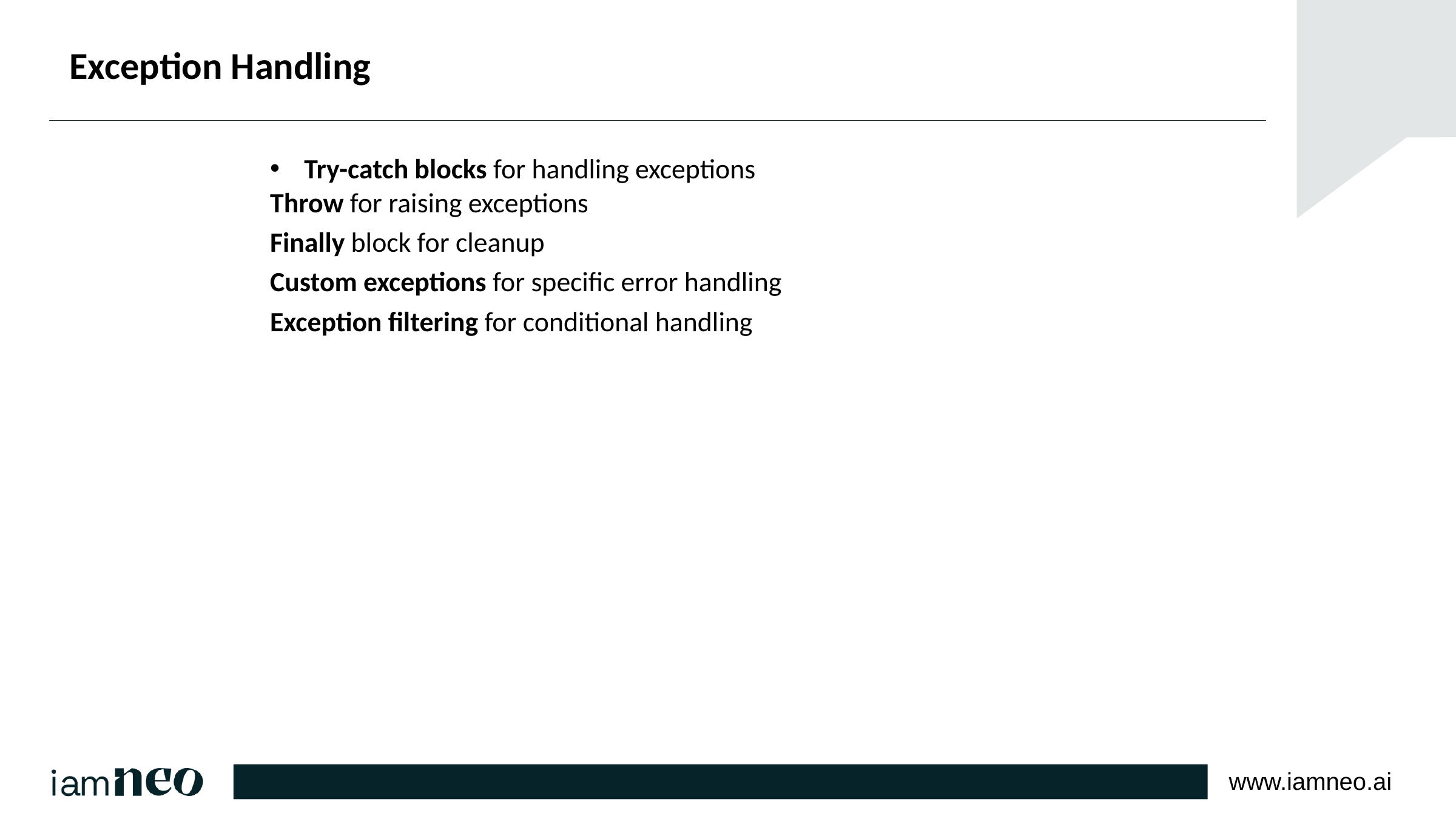

# Exception Handling
Try-catch blocks for handling exceptions
Throw for raising exceptions
Finally block for cleanup
Custom exceptions for specific error handling
Exception filtering for conditional handling